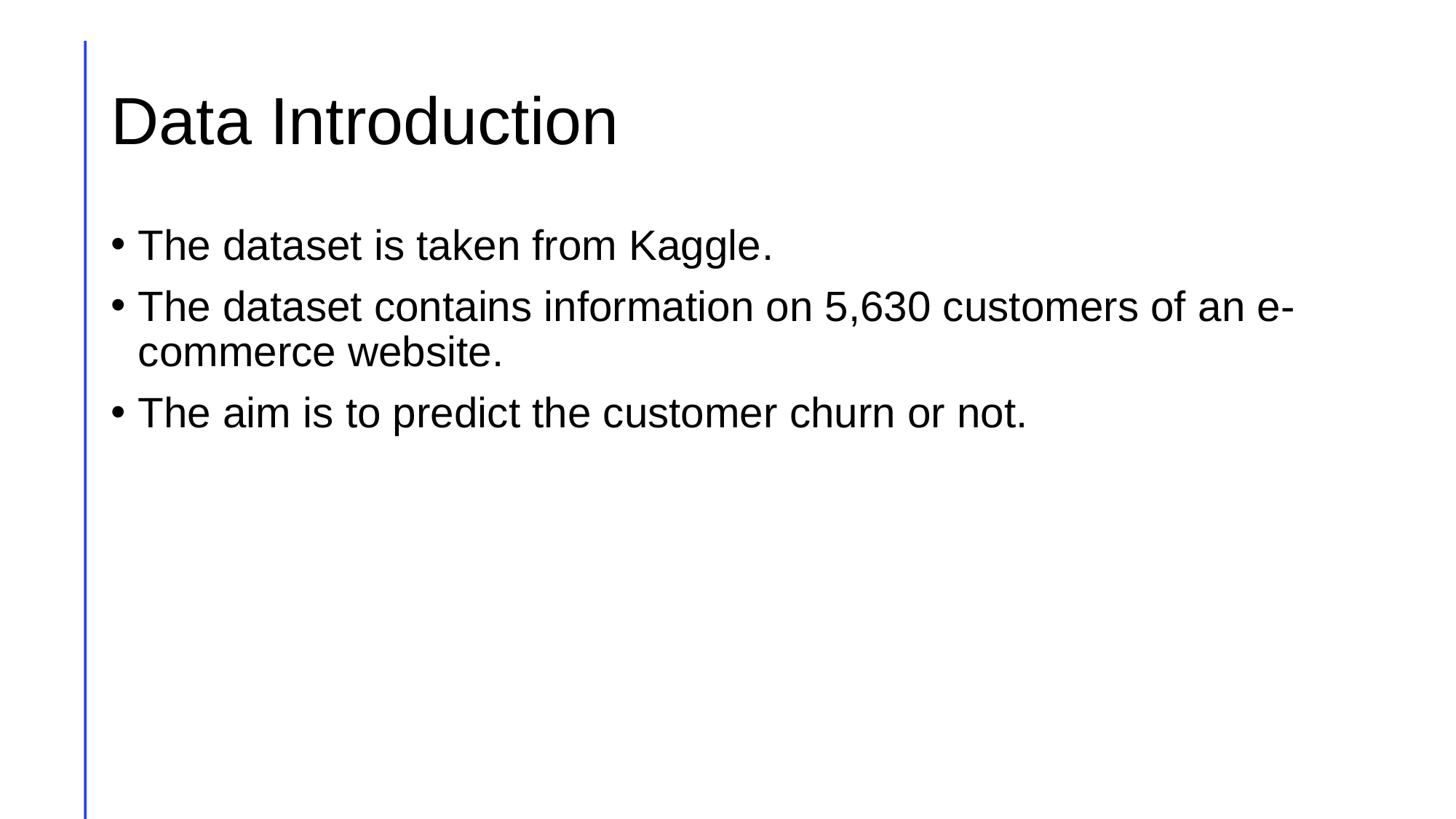

# Data Introduction
The dataset is taken from Kaggle.
The dataset contains information on 5,630 customers of an e-commerce website.
The aim is to predict the customer churn or not.